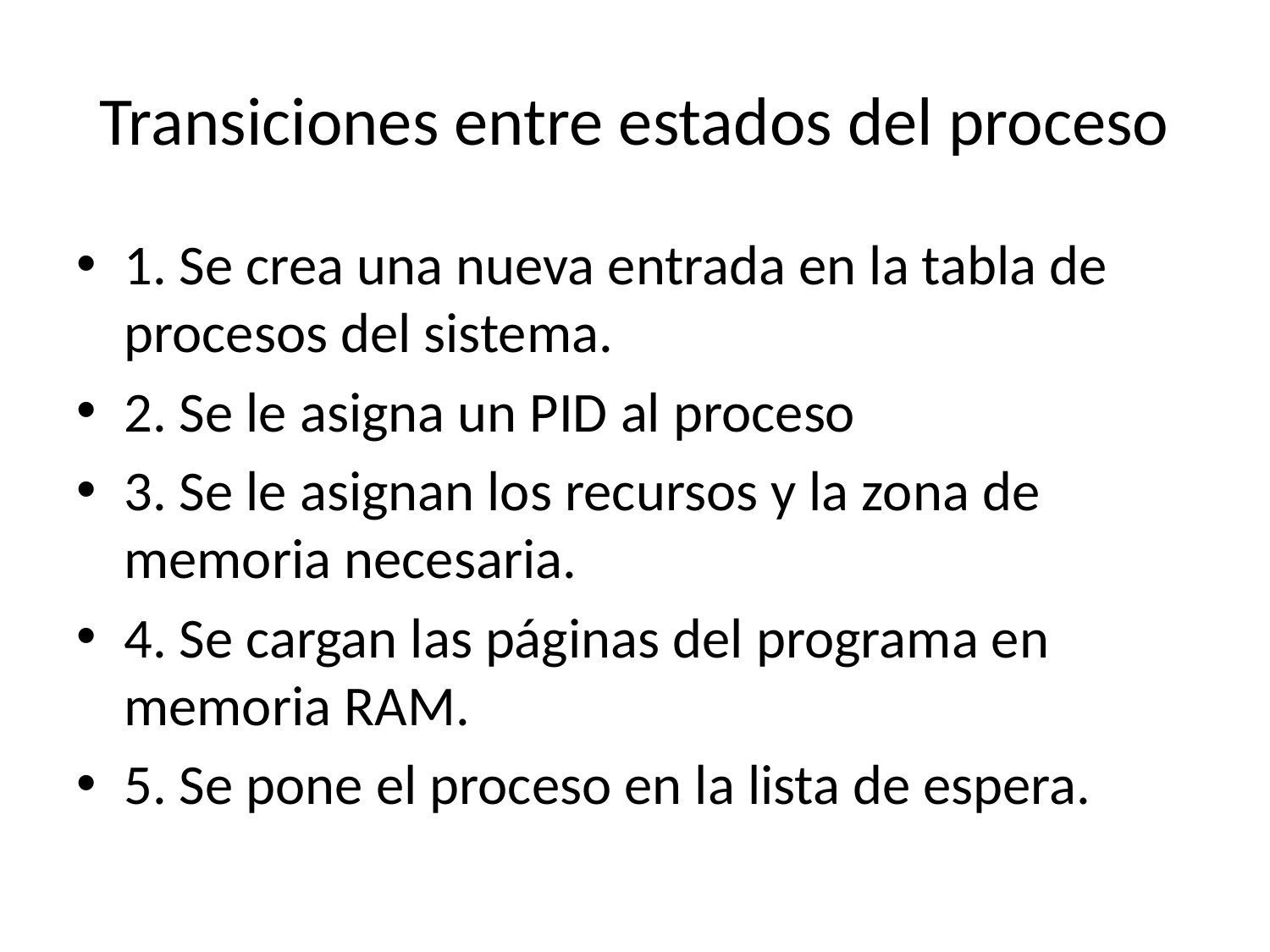

# Transiciones entre estados del proceso
1. Se crea una nueva entrada en la tabla de procesos del sistema.
2. Se le asigna un PID al proceso
3. Se le asignan los recursos y la zona de memoria necesaria.
4. Se cargan las páginas del programa en memoria RAM.
5. Se pone el proceso en la lista de espera.